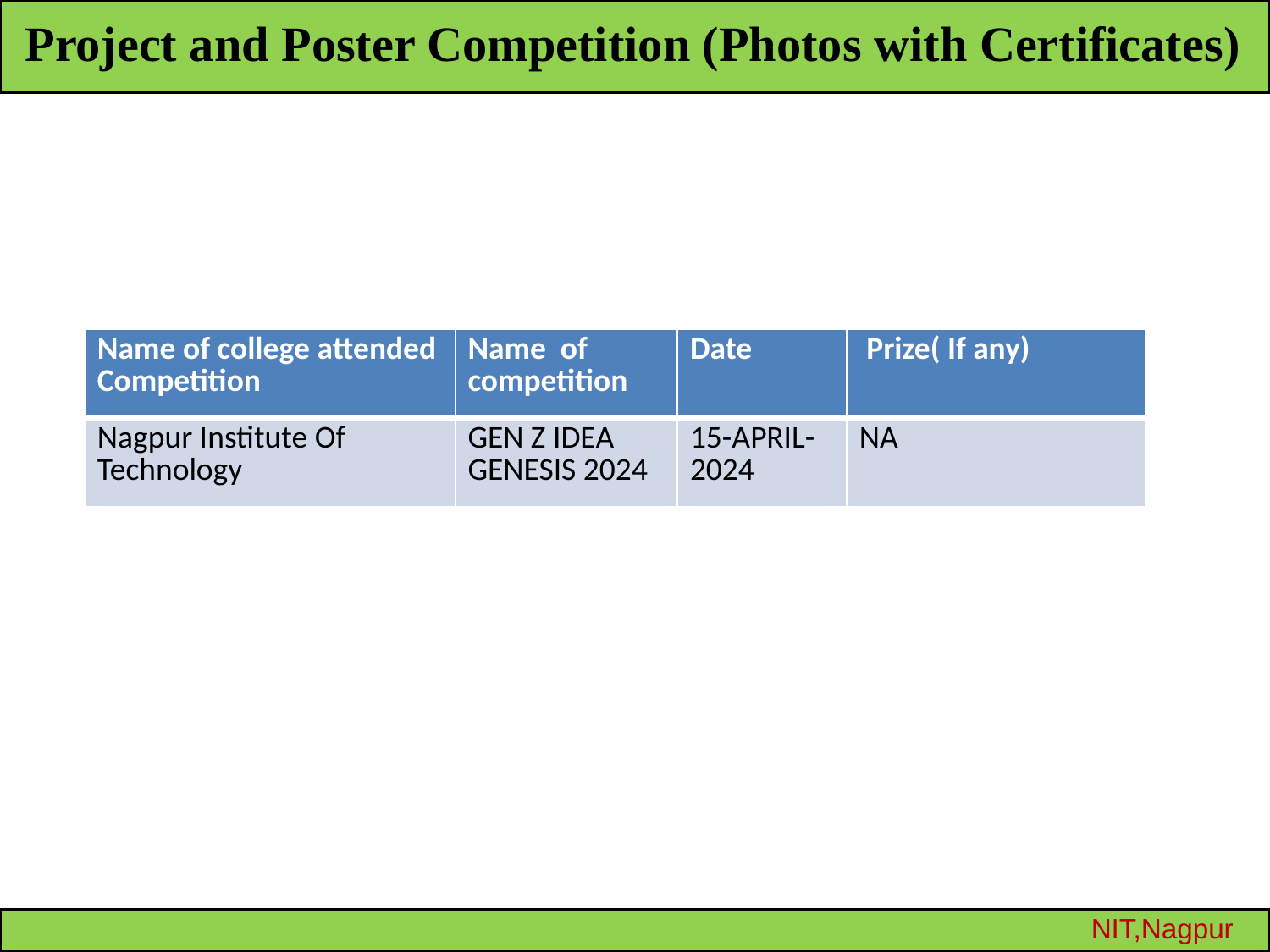

# Project and Poster Competition (Photos with Certificates)
| Name of college attended Competition | Name of competition | Date | Prize( If any) |
| --- | --- | --- | --- |
| Nagpur Institute Of Technology | GEN Z IDEA GENESIS 2024 | 15-APRIL-2024 | NA |

      NIT,Nagpur